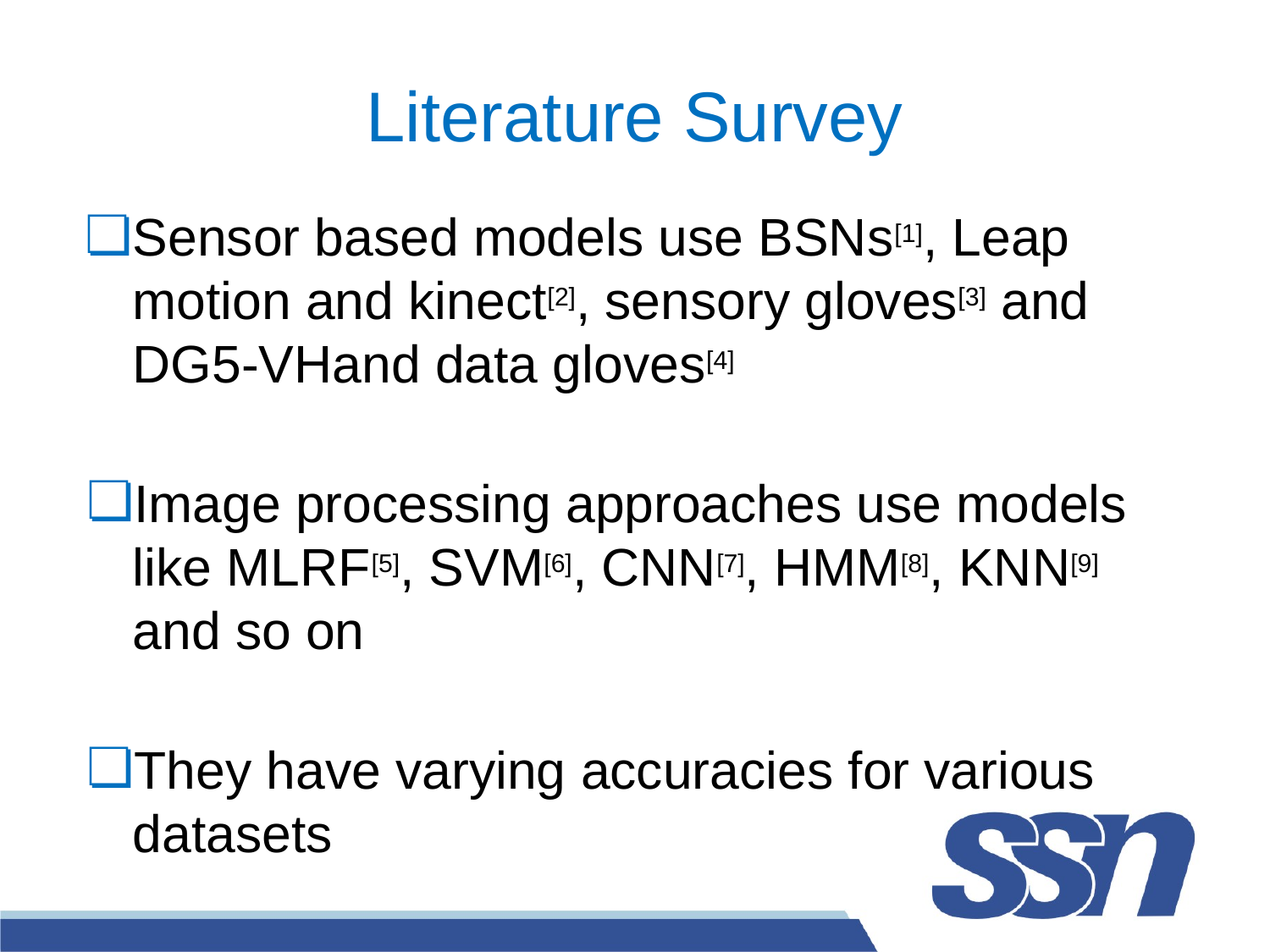

# Literature Survey

Sensor based models use BSNs[1], Leap motion and kinect[2], sensory gloves[3] and DG5-VHand data gloves[4]

Image processing approaches use models like MLRF[5], SVM[6], CNN[7], HMM[8], KNN[9] and so on

They have varying accuracies for various datasets